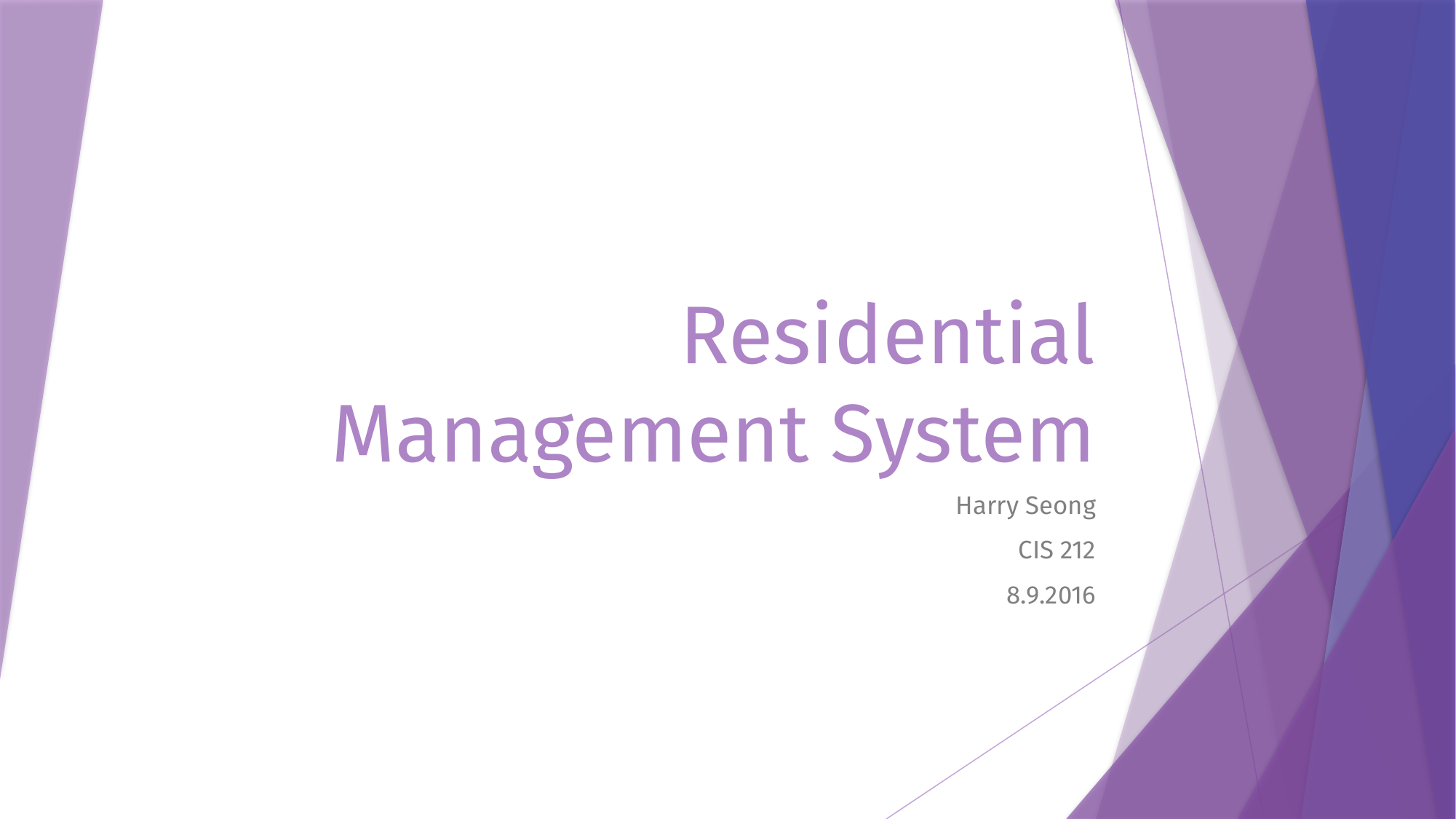

# Residential Management System
Harry Seong
CIS 212
8.9.2016